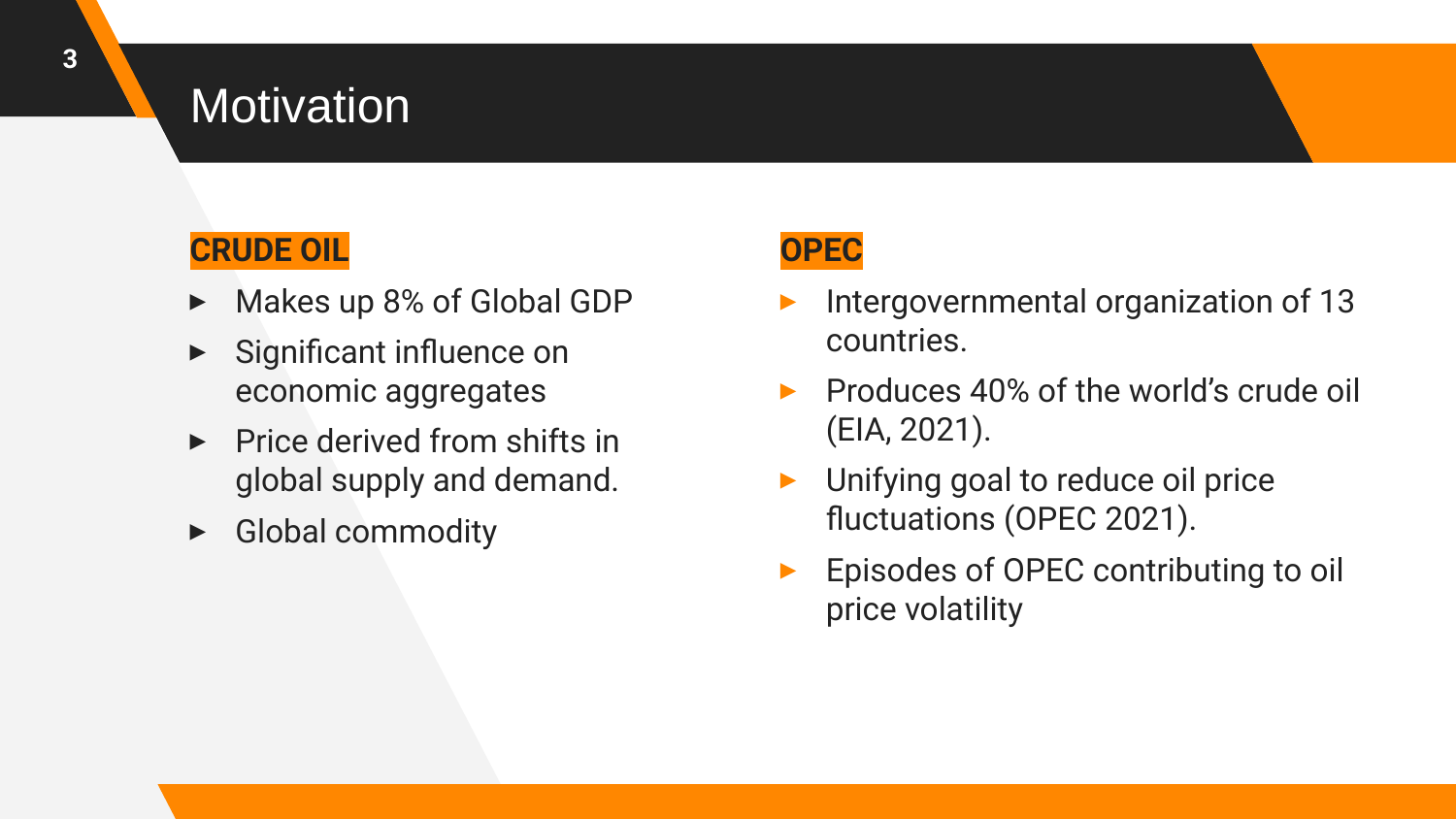

3
# Motivation
CRUDE OIL
Makes up 8% of Global GDP
Significant influence on economic aggregates
Price derived from shifts in global supply and demand.
Global commodity

OPEC
Intergovernmental organization of 13 countries.
Produces 40% of the world’s crude oil (EIA, 2021).
Unifying goal to reduce oil price fluctuations (OPEC 2021).
Episodes of OPEC contributing to oil price volatility